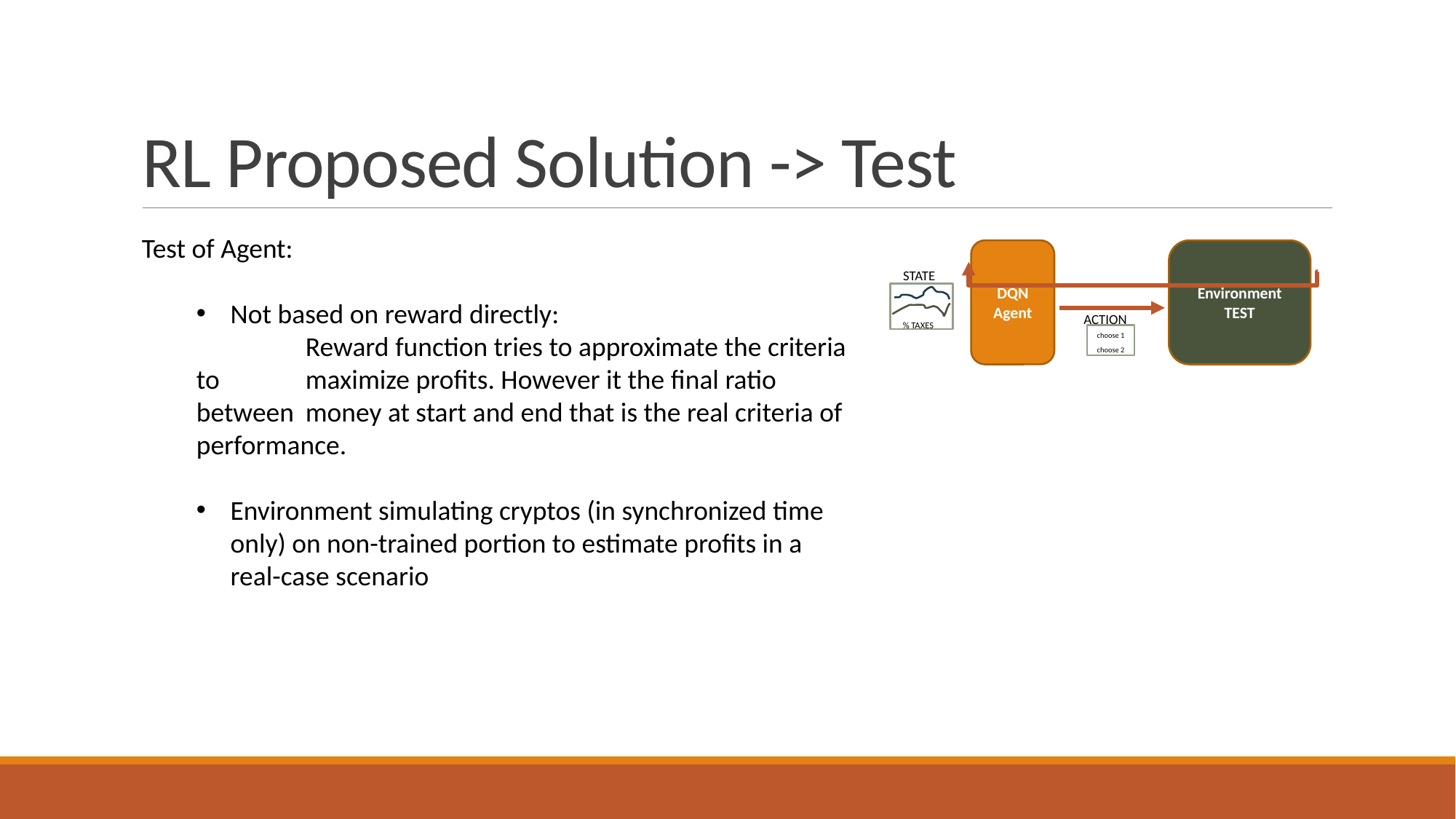

# RL Proposed Solution -> Test
Test of Agent:

Not based on reward directly:
	Reward function tries to approximate the criteria to 	maximize profits. However it the final ratio between 	money at start and end that is the real criteria of 	performance.

Environment simulating cryptos (in synchronized time only) on non-trained portion to estimate profits in a real-case scenario

Environment
TEST
DQN
Agent

STATE

% TAXES

ACTION

choose 1
choose 2